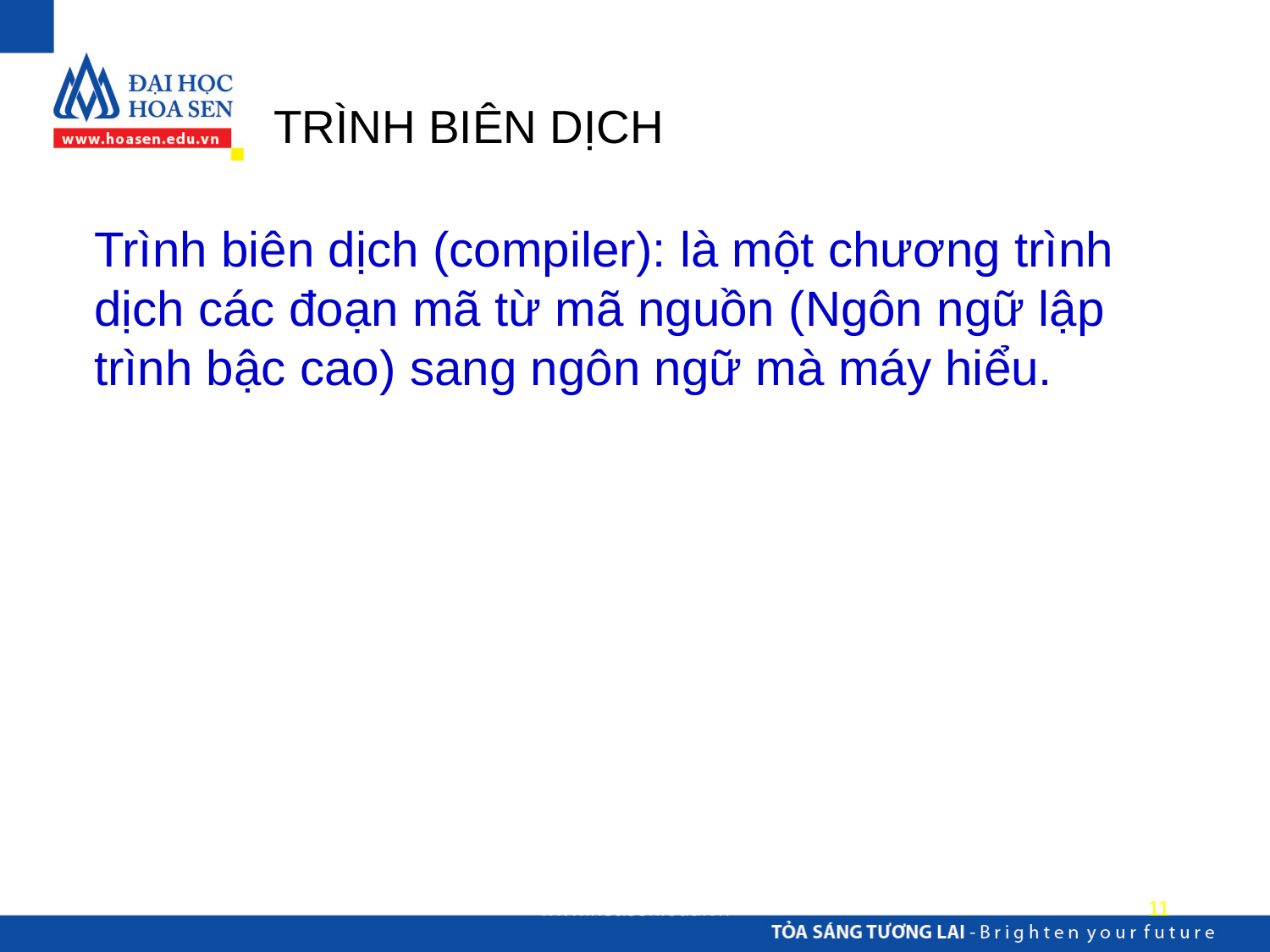

# TRÌNH BIÊN DỊCH
Trình biên dịch (compiler): là một chương trình dịch các đoạn mã từ mã nguồn (Ngôn ngữ lập trình bậc cao) sang ngôn ngữ mà máy hiểu.

www.hoasen.edu.vn
11